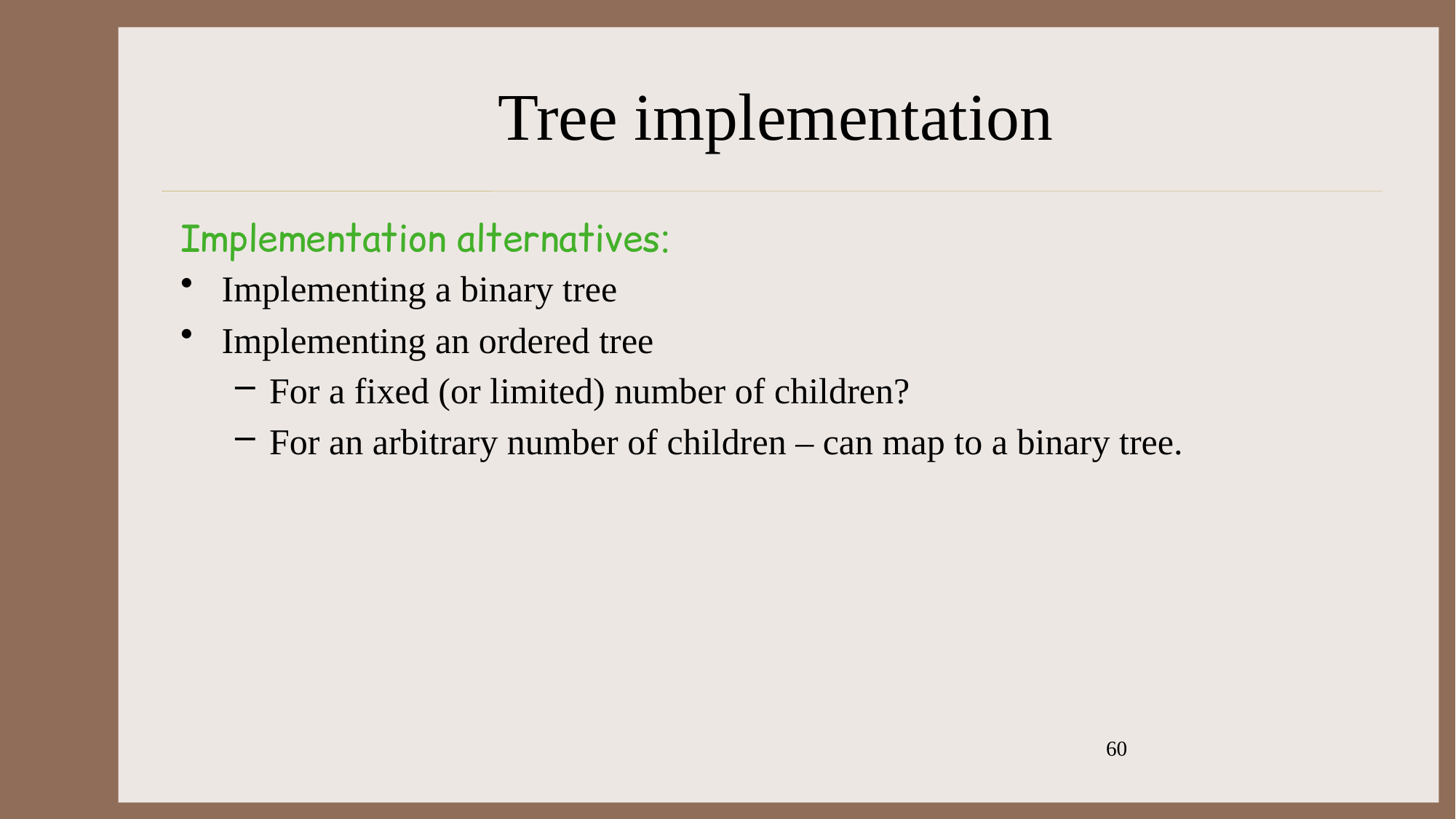

# Tree implementation
Implementation alternatives:
Implementing a binary tree
Implementing an ordered tree
For a fixed (or limited) number of children?
For an arbitrary number of children – can map to a binary tree.
60